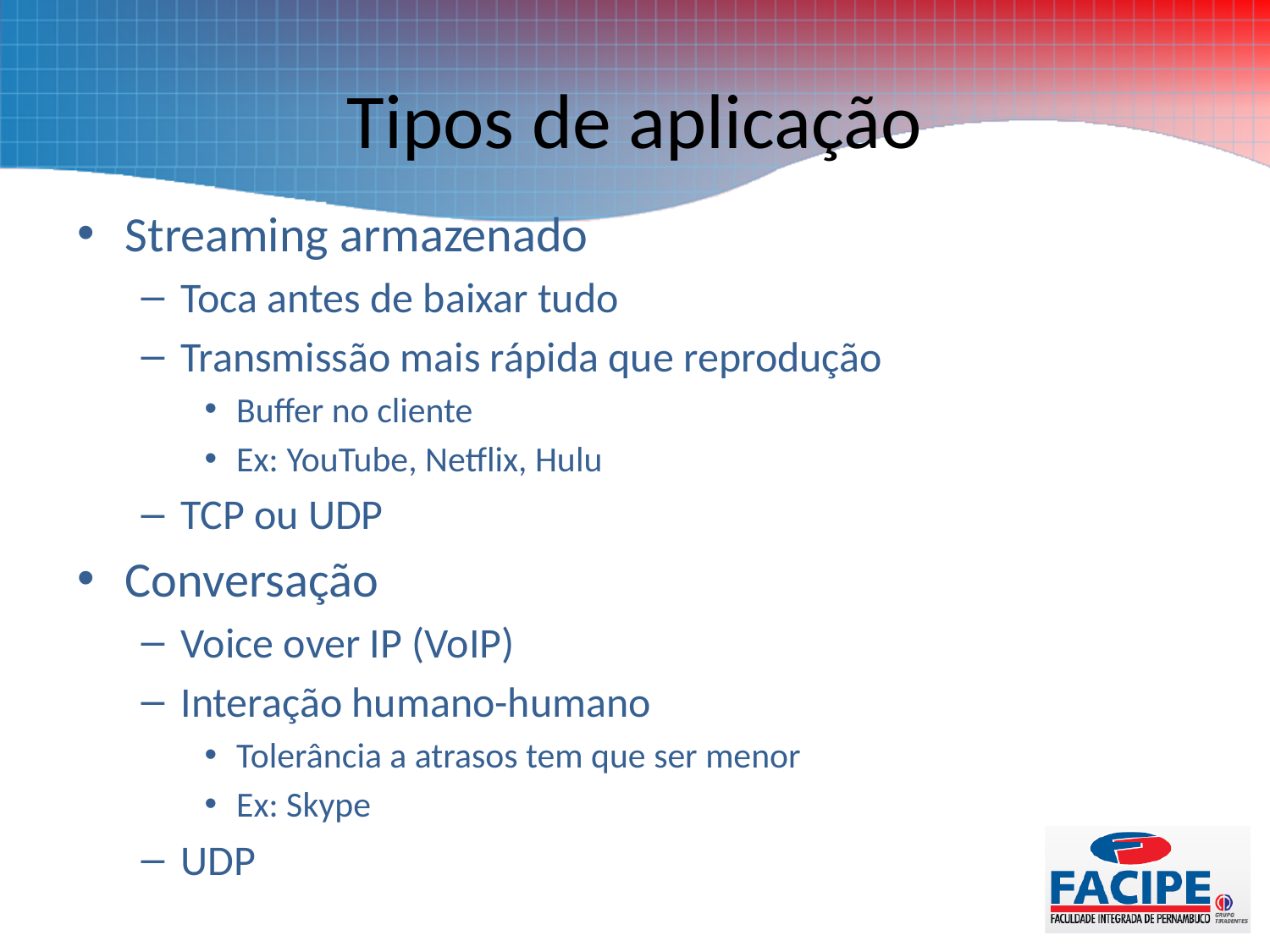

# Tipos de aplicação
Streaming armazenado
Toca antes de baixar tudo
Transmissão mais rápida que reprodução
Buffer no cliente
Ex: YouTube, Netflix, Hulu
TCP ou UDP
Conversação
Voice over IP (VoIP)
Interação humano-humano
Tolerância a atrasos tem que ser menor
Ex: Skype
UDP